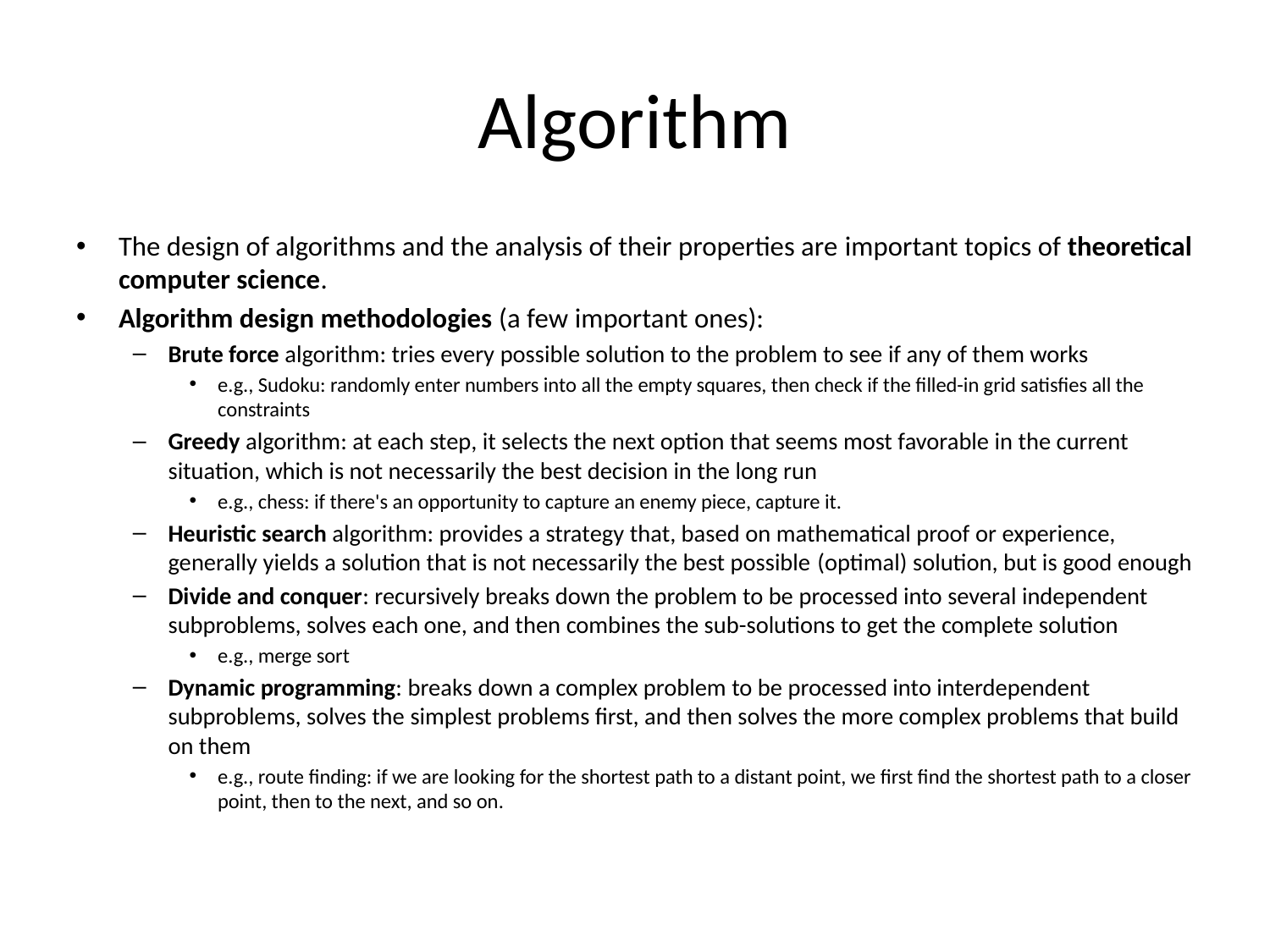

# Algorithm
The design of algorithms and the analysis of their properties are important topics of theoretical computer science.
Algorithm design methodologies (a few important ones):
Brute force algorithm: tries every possible solution to the problem to see if any of them works
e.g., Sudoku: randomly enter numbers into all the empty squares, then check if the filled-in grid satisfies all the constraints
Greedy algorithm: at each step, it selects the next option that seems most favorable in the current situation, which is not necessarily the best decision in the long run
e.g., chess: if there's an opportunity to capture an enemy piece, capture it.
Heuristic search algorithm: provides a strategy that, based on mathematical proof or experience, generally yields a solution that is not necessarily the best possible (optimal) solution, but is good enough
Divide and conquer: recursively breaks down the problem to be processed into several independent subproblems, solves each one, and then combines the sub-solutions to get the complete solution
e.g., merge sort
Dynamic programming: breaks down a complex problem to be processed into interdependent subproblems, solves the simplest problems first, and then solves the more complex problems that build on them
e.g., route finding: if we are looking for the shortest path to a distant point, we first find the shortest path to a closer point, then to the next, and so on.